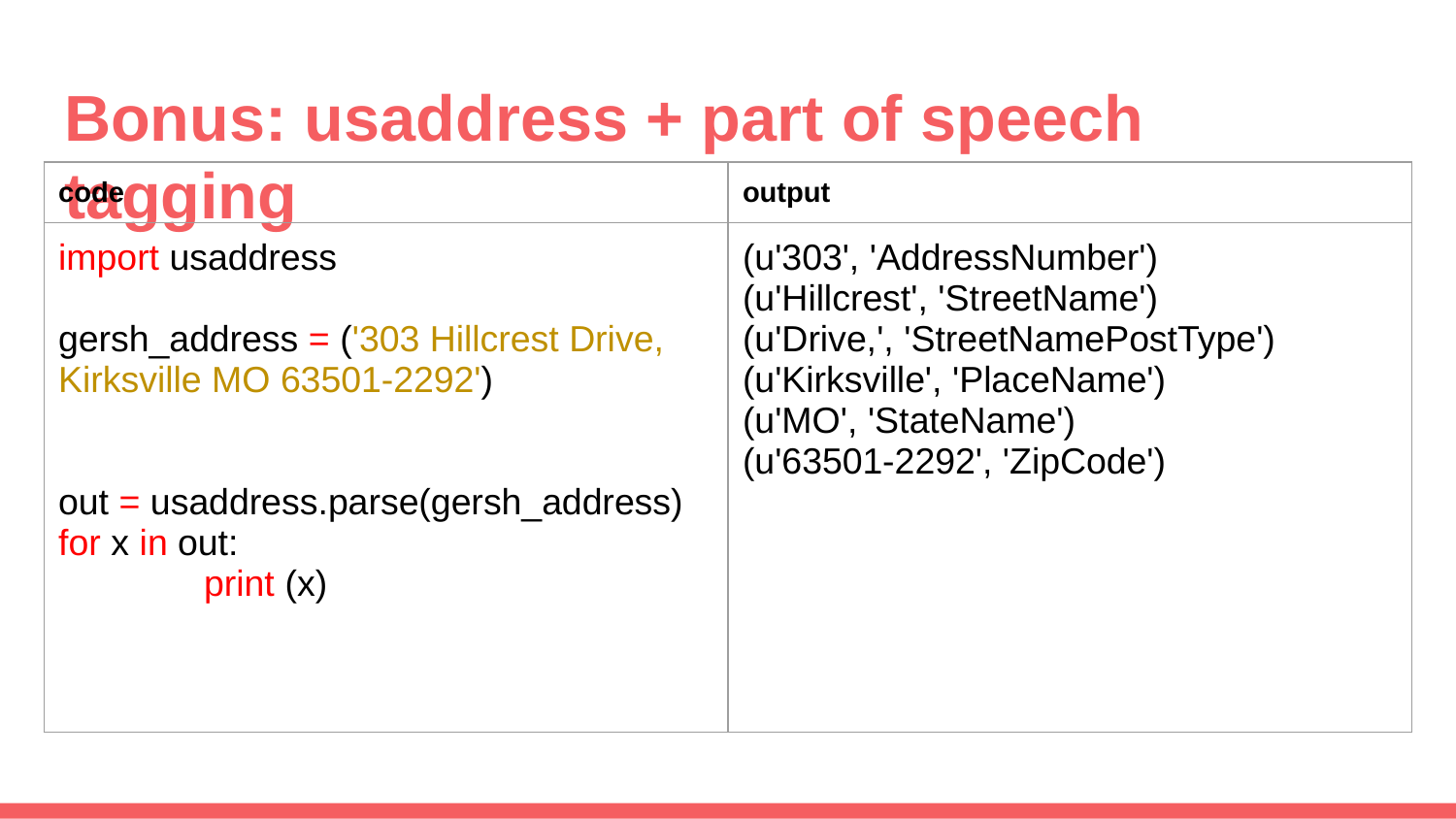

# Bonus: usaddress + part of speech tagging
| code | output |
| --- | --- |
| import usaddress gersh\_address = ('303 Hillcrest Drive, Kirksville MO 63501-2292') out = usaddress.parse(gersh\_address) for x in out: print (x) | (u'303', 'AddressNumber') (u'Hillcrest', 'StreetName') (u'Drive,', 'StreetNamePostType') (u'Kirksville', 'PlaceName') (u'MO', 'StateName') (u'63501-2292', 'ZipCode') |